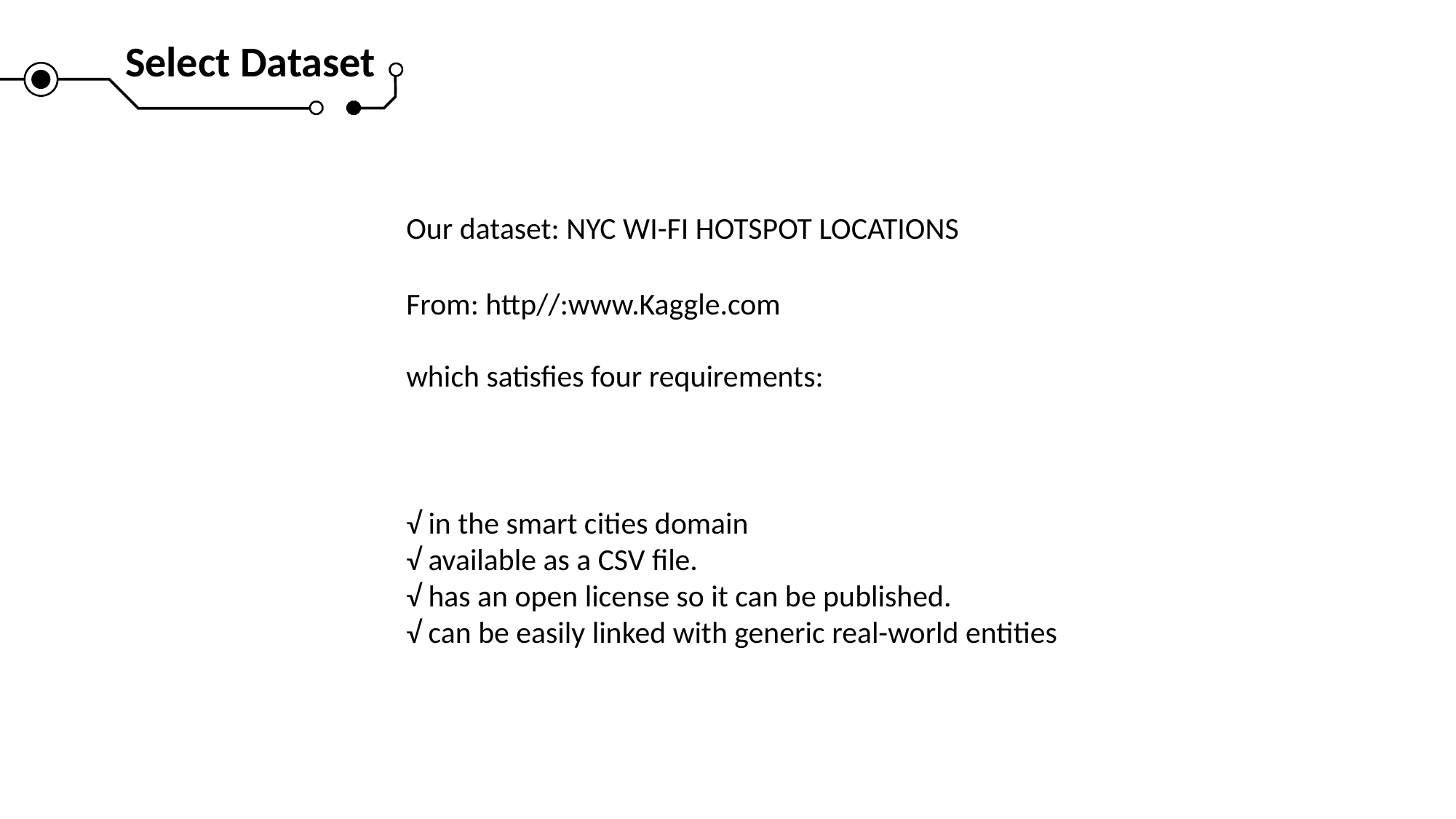

Select Dataset

Our dataset: NYC WI-FI HOTSPOT LOCATIONS
From: http//:www.Kaggle.com
which satisfies four requirements:
√ in the smart cities domain
√ available as a CSV file.
√ has an open license so it can be published.
√ can be easily linked with generic real-world entities